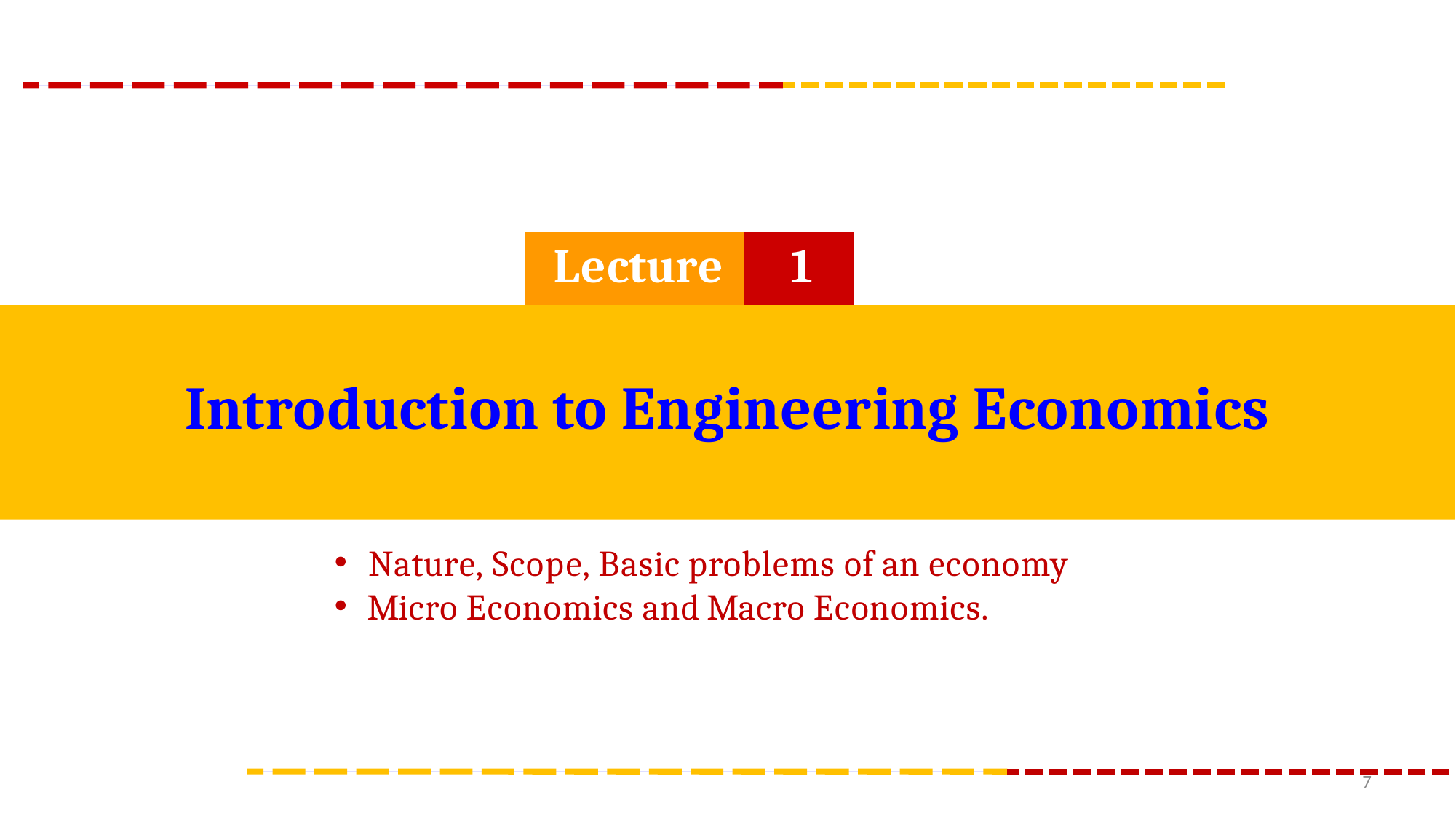

Lecture      1

Introduction to Engineering Economics

Nature, Scope, Basic problems of an economy
Micro Economics and Macro Economics.

7